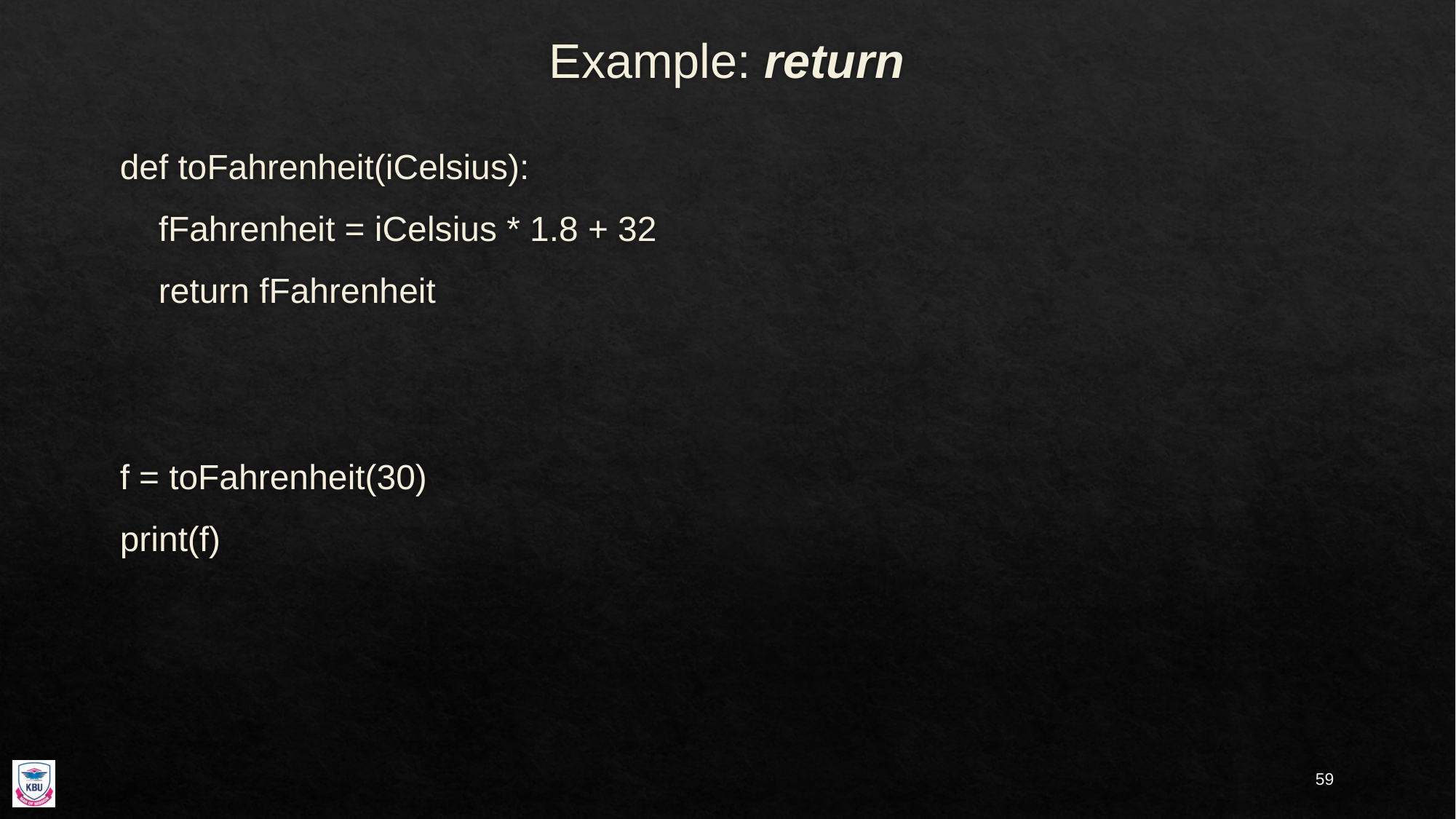

# Example: return
def toFahrenheit(iCelsius):
    fFahrenheit = iCelsius * 1.8 + 32
    return fFahrenheit

f = toFahrenheit(30)
print(f)
59